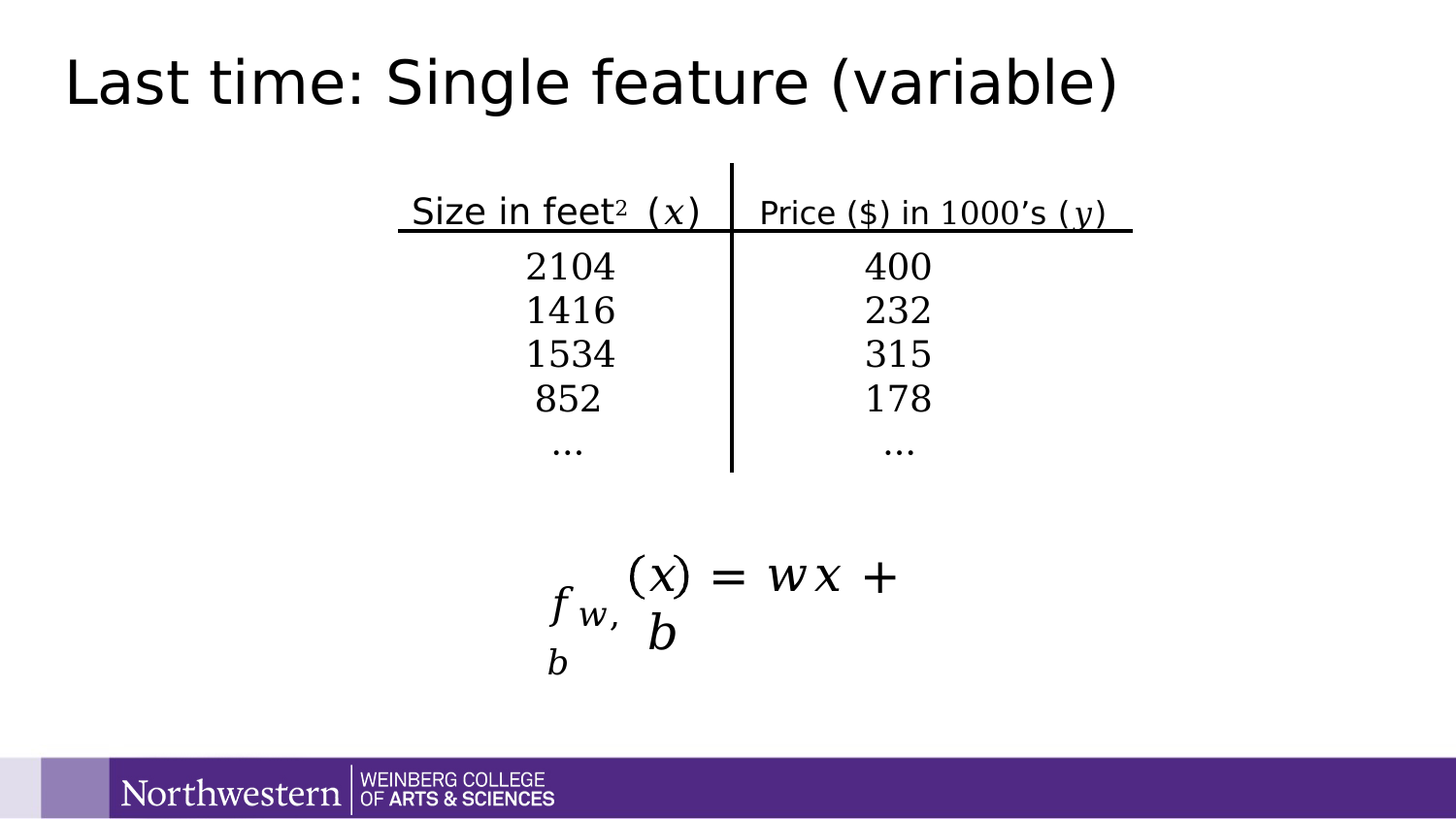

# Last time: Single feature (variable)

Size in feet2 (𝑥)	Price ($) in 1000’s (𝑦)

| 2104 | 400 |
| --- | --- |
| 1416 | 232 |
| 1534 | 315 |
| 852 | 178 |
| … | … |
𝑥	= 𝑤𝑥 + 𝑏
𝑓𝑤,𝑏